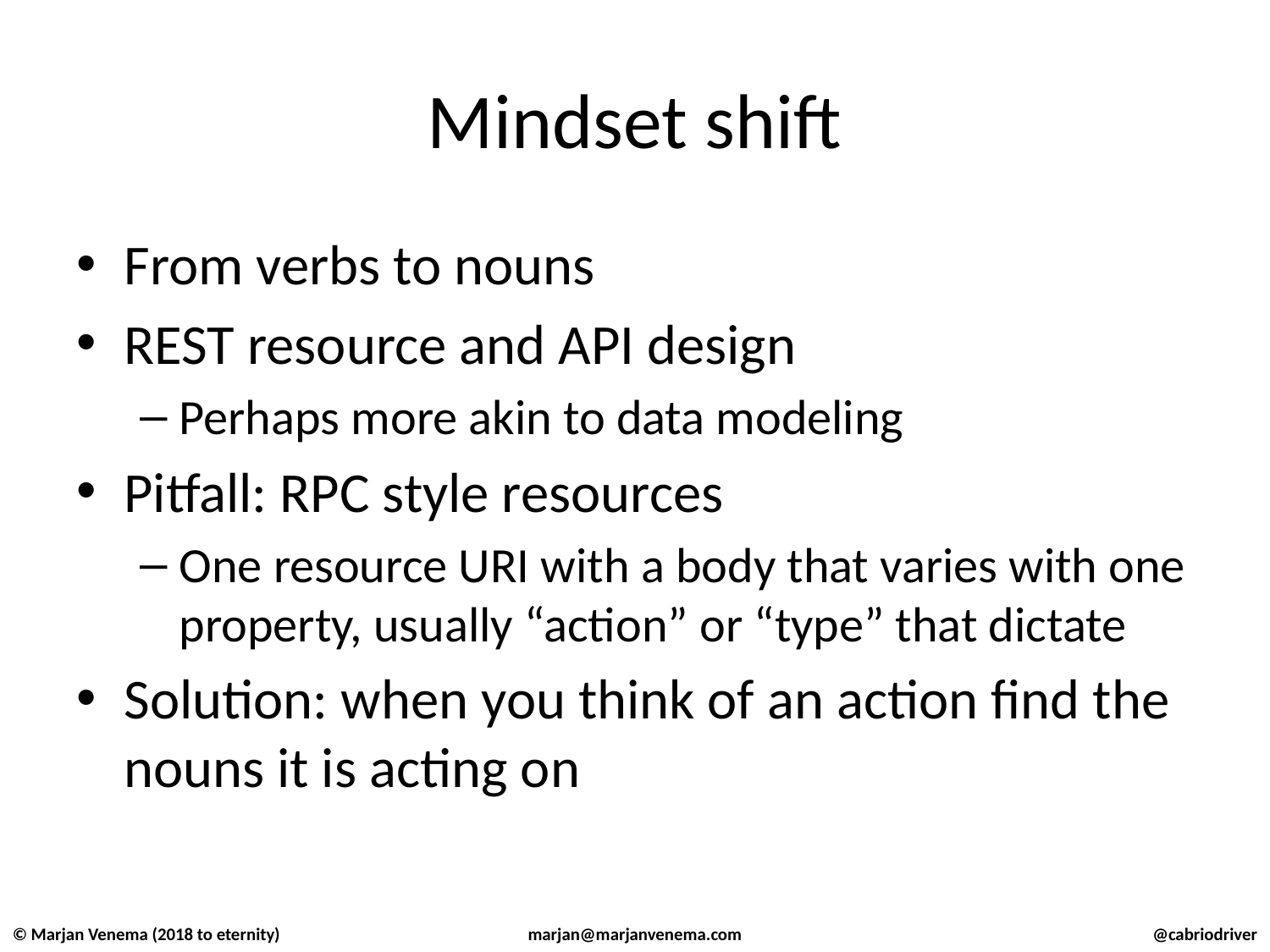

# Mindset shift
From verbs to nouns
REST resource and API design
Perhaps more akin to data modeling
Pitfall: RPC style resources
One resource URI with a body that varies with one property, usually “action” or “type” that dictate
Solution: when you think of an action find the nouns it is acting on